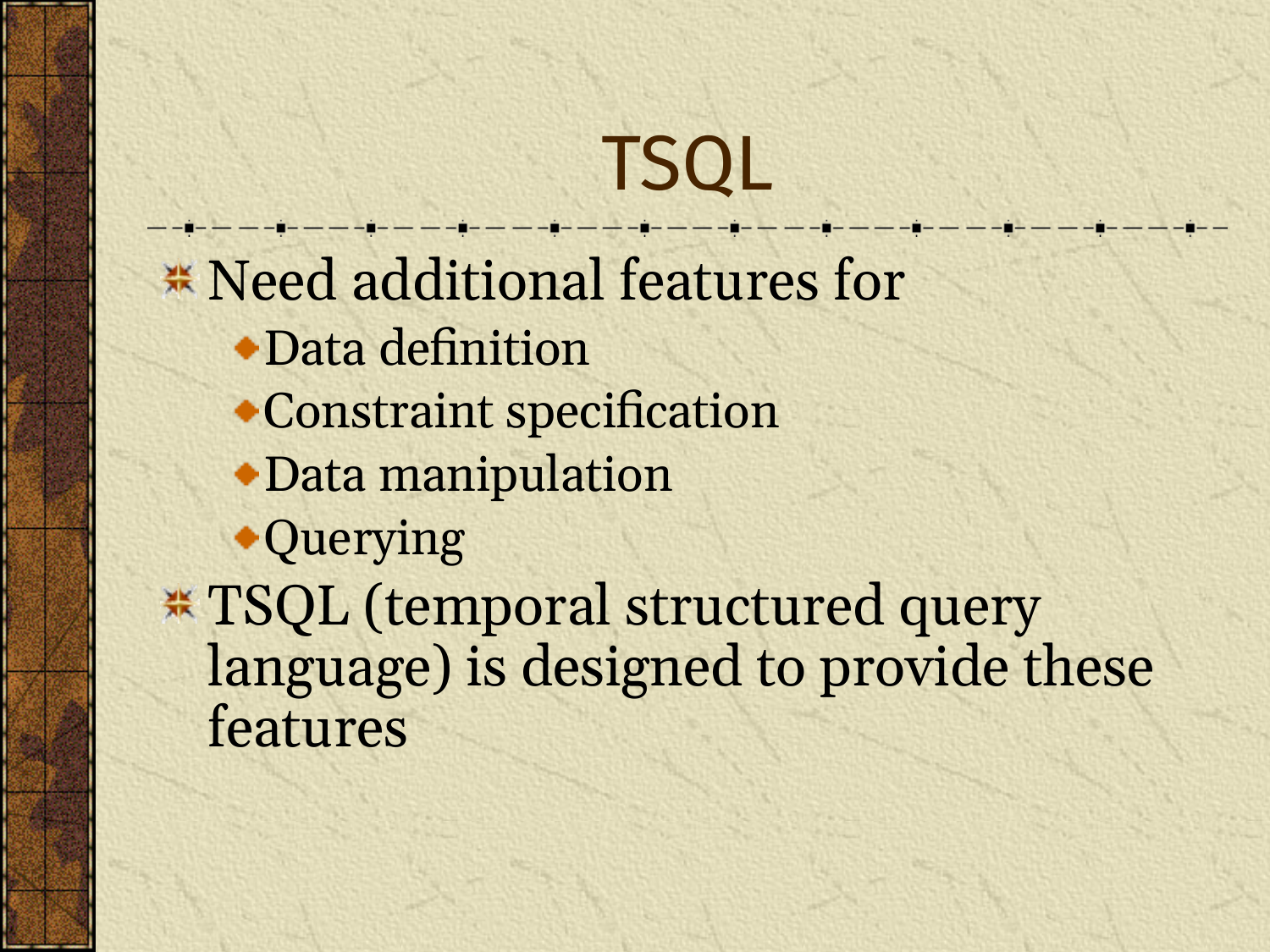

# TSQL
Need additional features for
Data definition
Constraint specification
Data manipulation
Querying
TSQL (temporal structured query language) is designed to provide these features